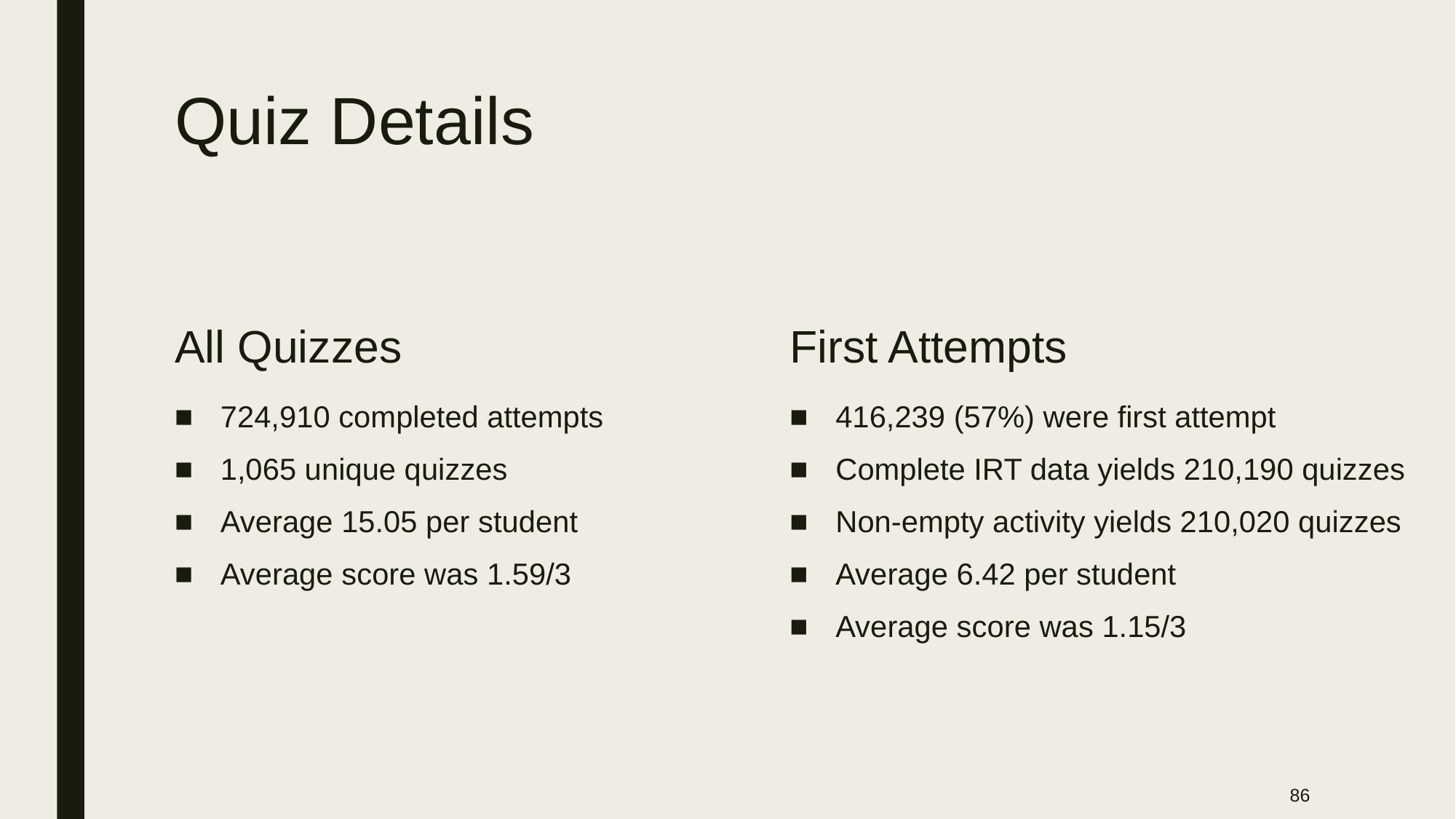

# Quiz Details
All Quizzes
First Attempts
724,910 completed attempts
1,065 unique quizzes
Average 15.05 per student
Average score was 1.59/3

416,239 (57%) were first attempt
Complete IRT data yields 210,190 quizzes
Non-empty activity yields 210,020 quizzes
Average 6.42 per student
Average score was 1.15/3

86